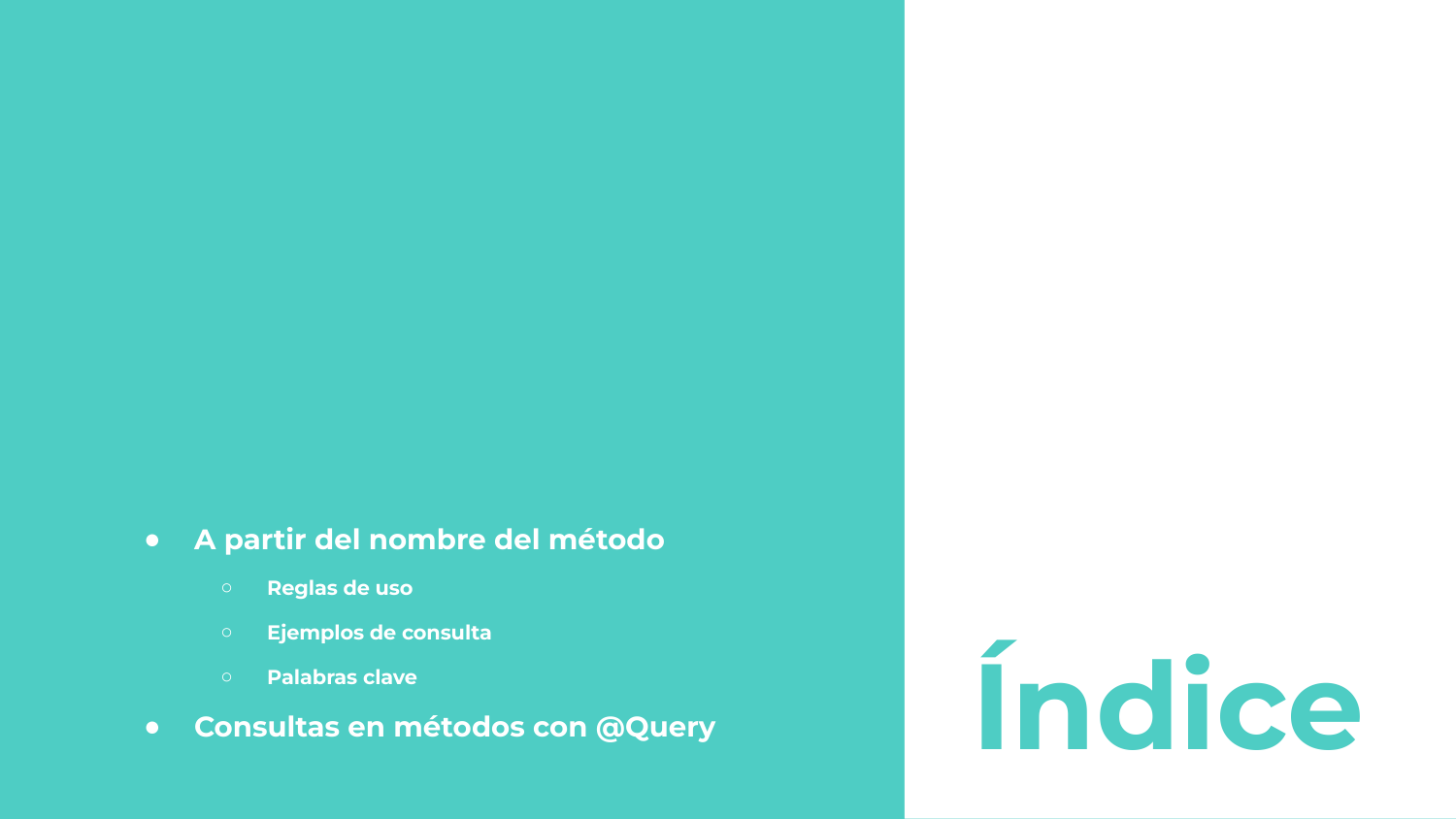

A partir del nombre del método
Reglas de uso
Ejemplos de consulta
Palabras clave
Consultas en métodos con @Query
# Índice